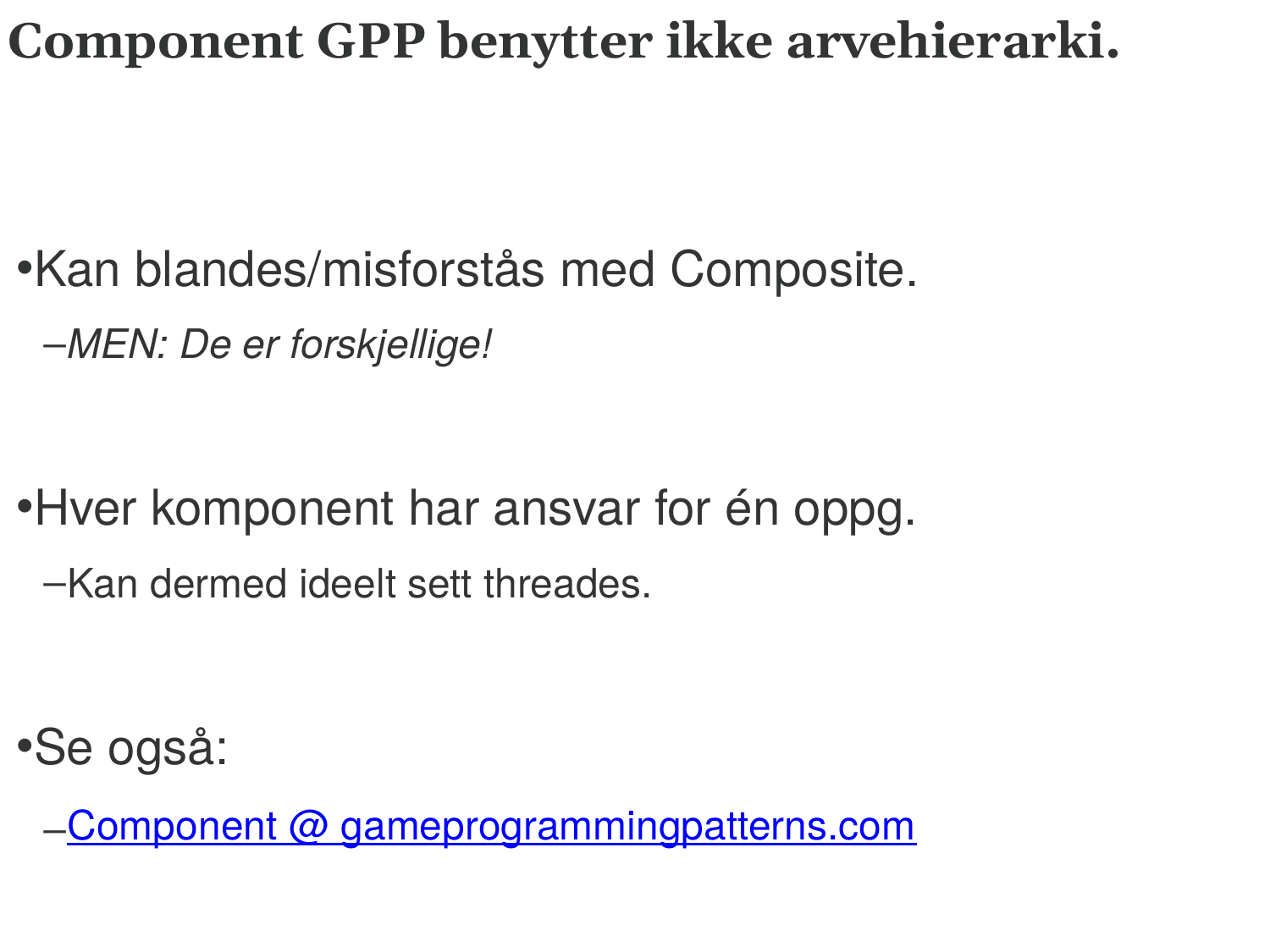

# Component GPP benytter ikke arvehierarki.
Kan blandes/misforstås med Composite.
MEN: De er forskjellige!

Hver komponent har ansvar for én oppg.
Kan dermed ideelt sett threades.

Se også:
Component @ gameprogrammingpatterns.com